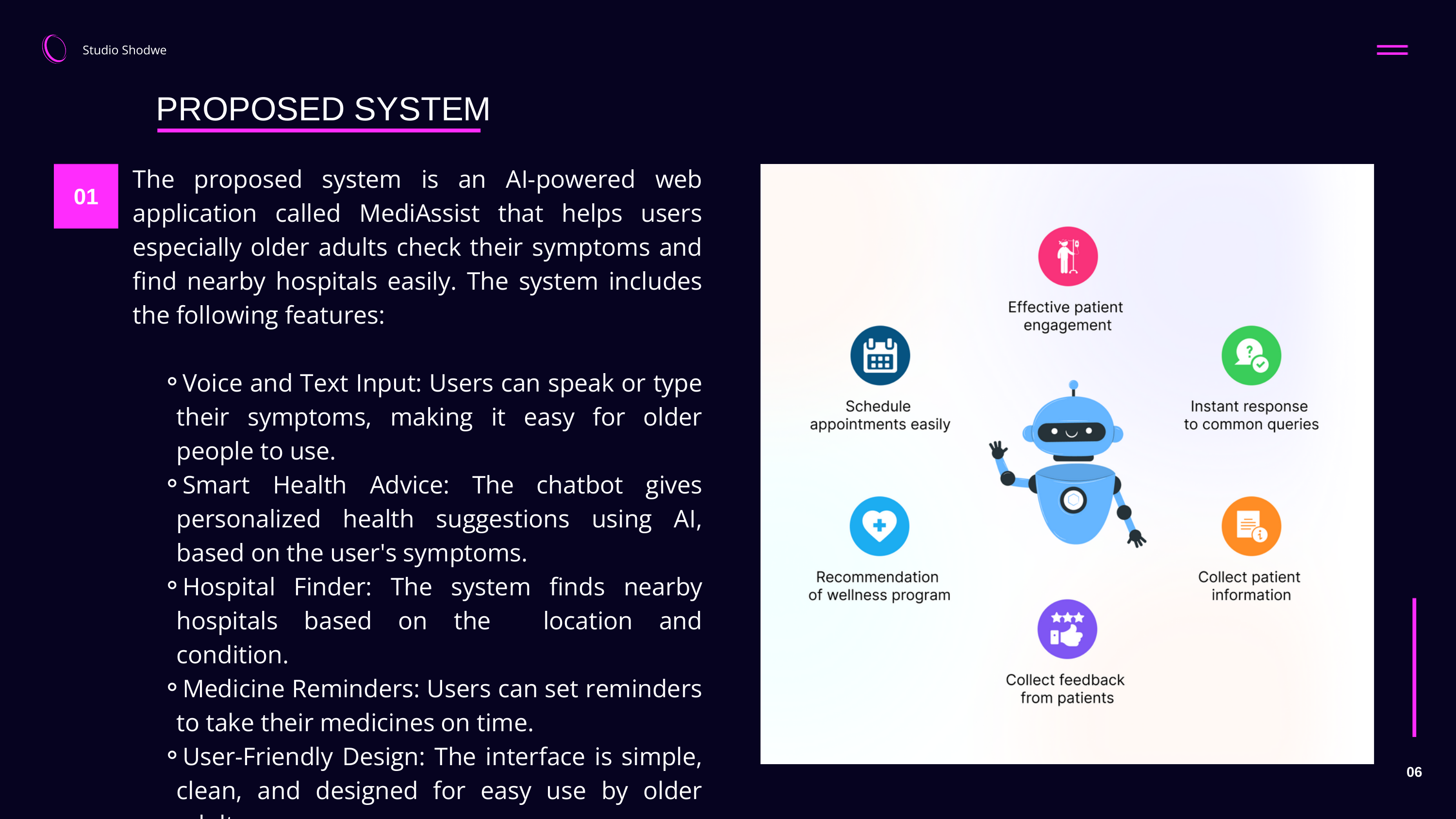

Studio Shodwe

PROPOSED SYSTEM

The proposed system is an AI-powered web application called MediAssist that helps users especially older adults check their symptoms and find nearby hospitals easily. The system includes the following features:

Voice and Text Input: Users can speak or type their symptoms, making it easy for older people to use.
Smart Health Advice: The chatbot gives personalized health suggestions using AI, based on the user's symptoms.
Hospital Finder: The system finds nearby hospitals based on the  location and condition.
Medicine Reminders: Users can set reminders to take their medicines on time.
User-Friendly Design: The interface is simple, clean, and designed for easy use by older adults

01

06